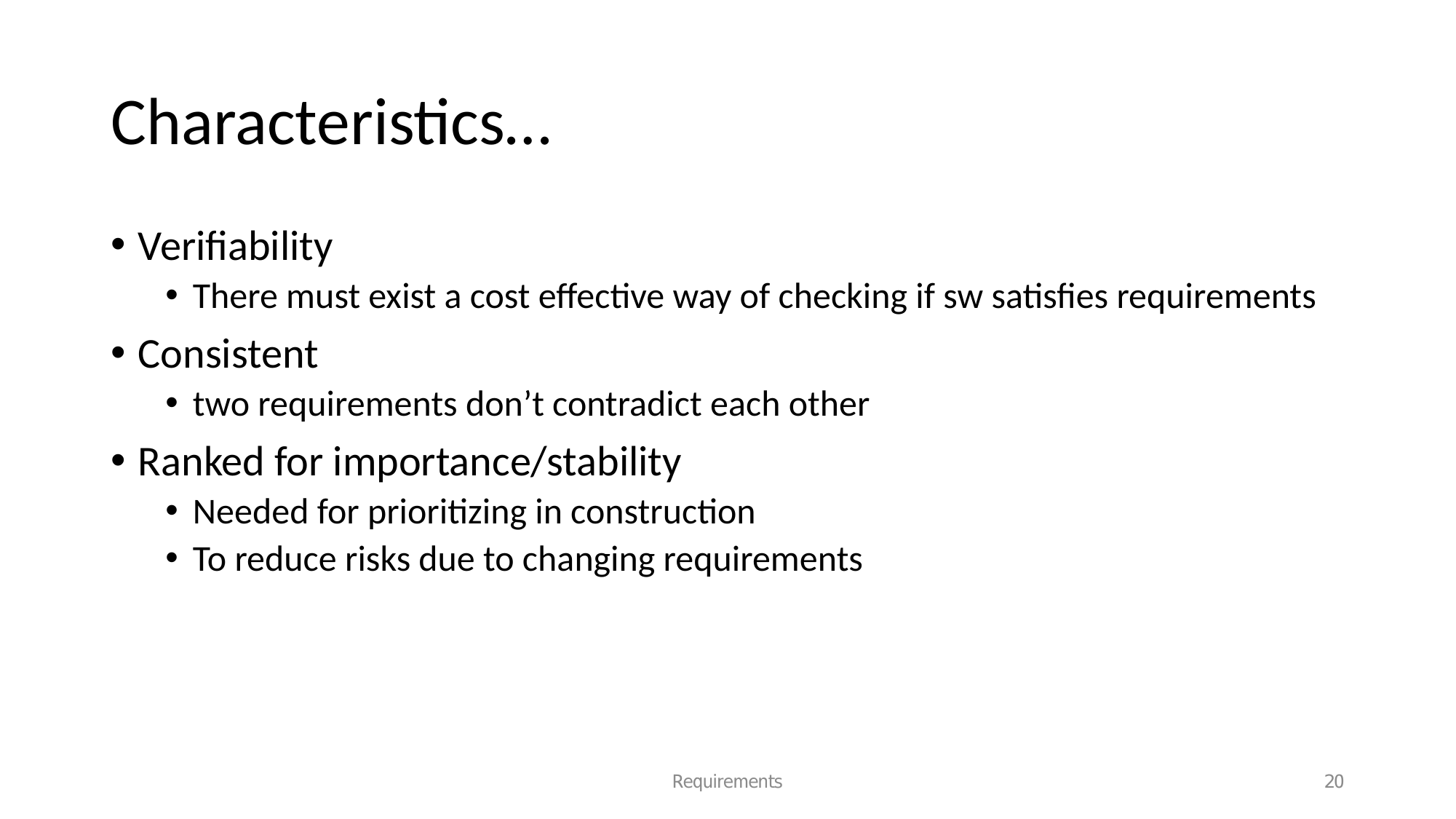

# Characteristics…
Verifiability
There must exist a cost effective way of checking if sw satisfies requirements
Consistent
two requirements don’t contradict each other
Ranked for importance/stability
Needed for prioritizing in construction
To reduce risks due to changing requirements
Requirements
20